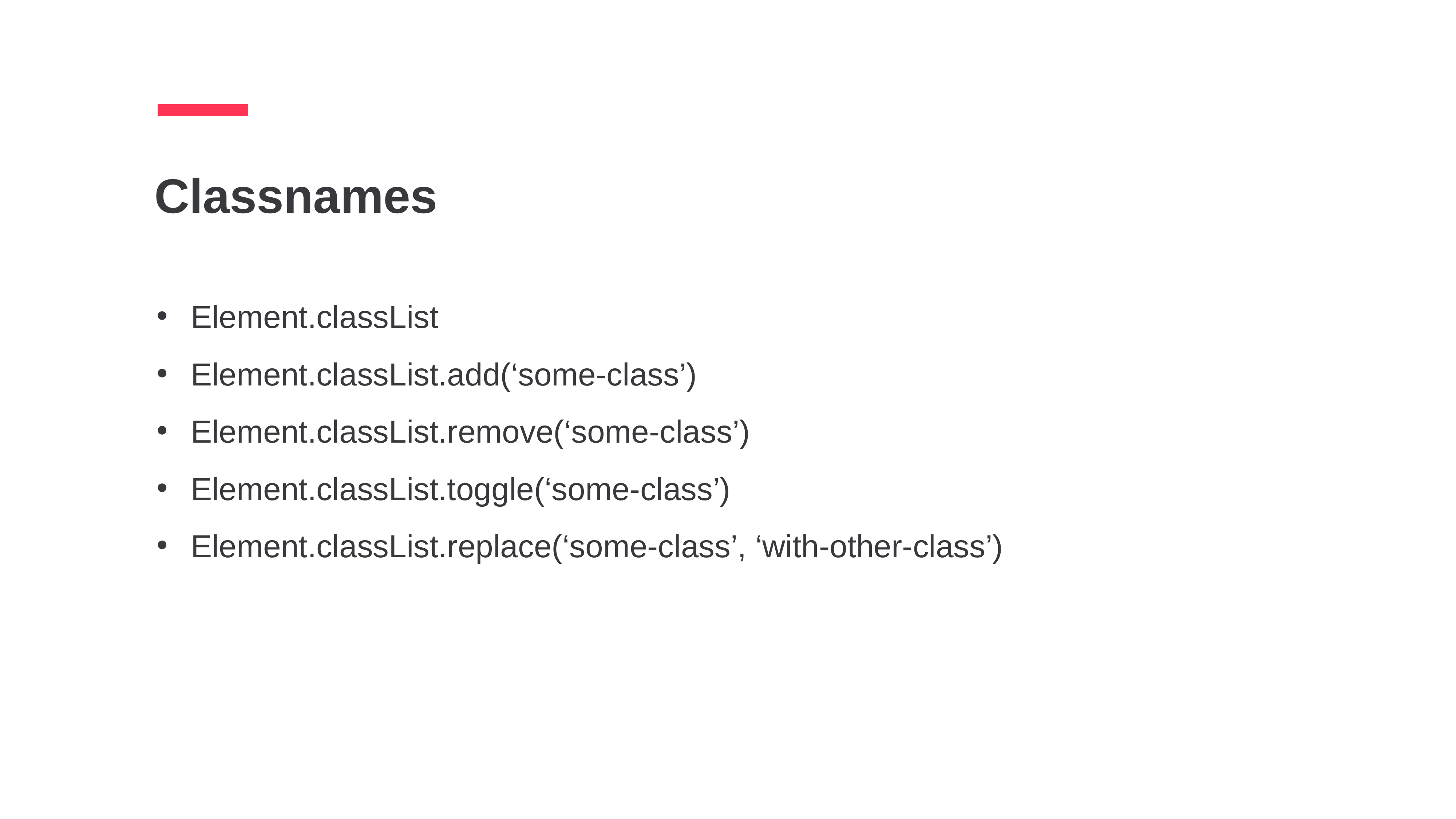

Classnames

Element.classList
Element.classList.add(‘some-class’)
Element.classList.remove(‘some-class’)
Element.classList.toggle(‘some-class’)
Element.classList.replace(‘some-class’, ‘with-other-class’)